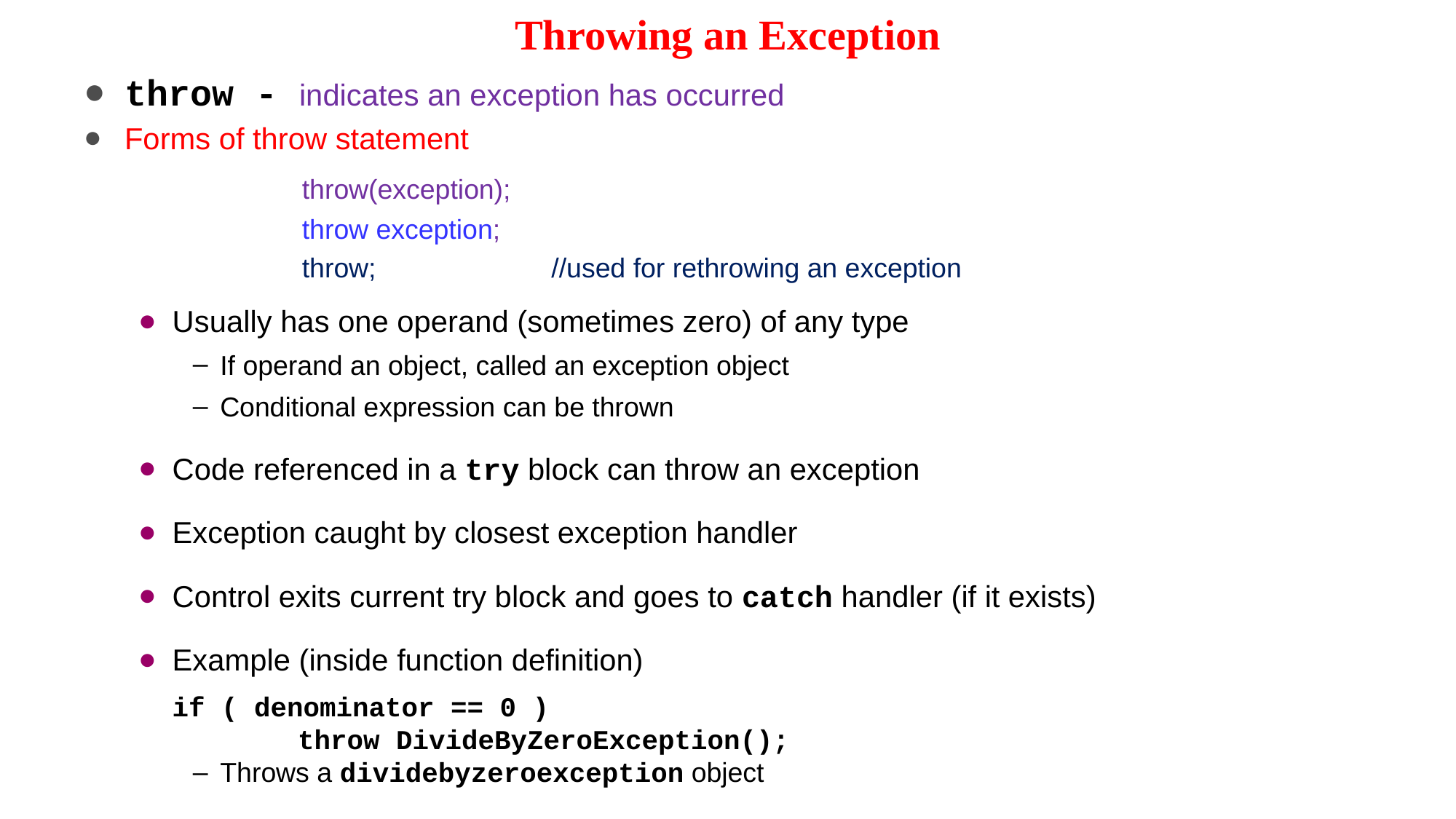

# Throwing an Exception
throw - indicates an exception has occurred
Forms of throw statement
		throw(exception);
		throw exception;
		throw;                       //used for rethrowing an exception

Usually has one operand (sometimes zero) of any type
If operand an object, called an exception object
Conditional expression can be thrown
Code referenced in a try block can throw an exception
Exception caught by closest exception handler
Control exits current try block and goes to catch handler (if it exists)
Example (inside function definition)
	if ( denominator == 0 )
		 throw DivideByZeroException();
Throws a dividebyzeroexception object